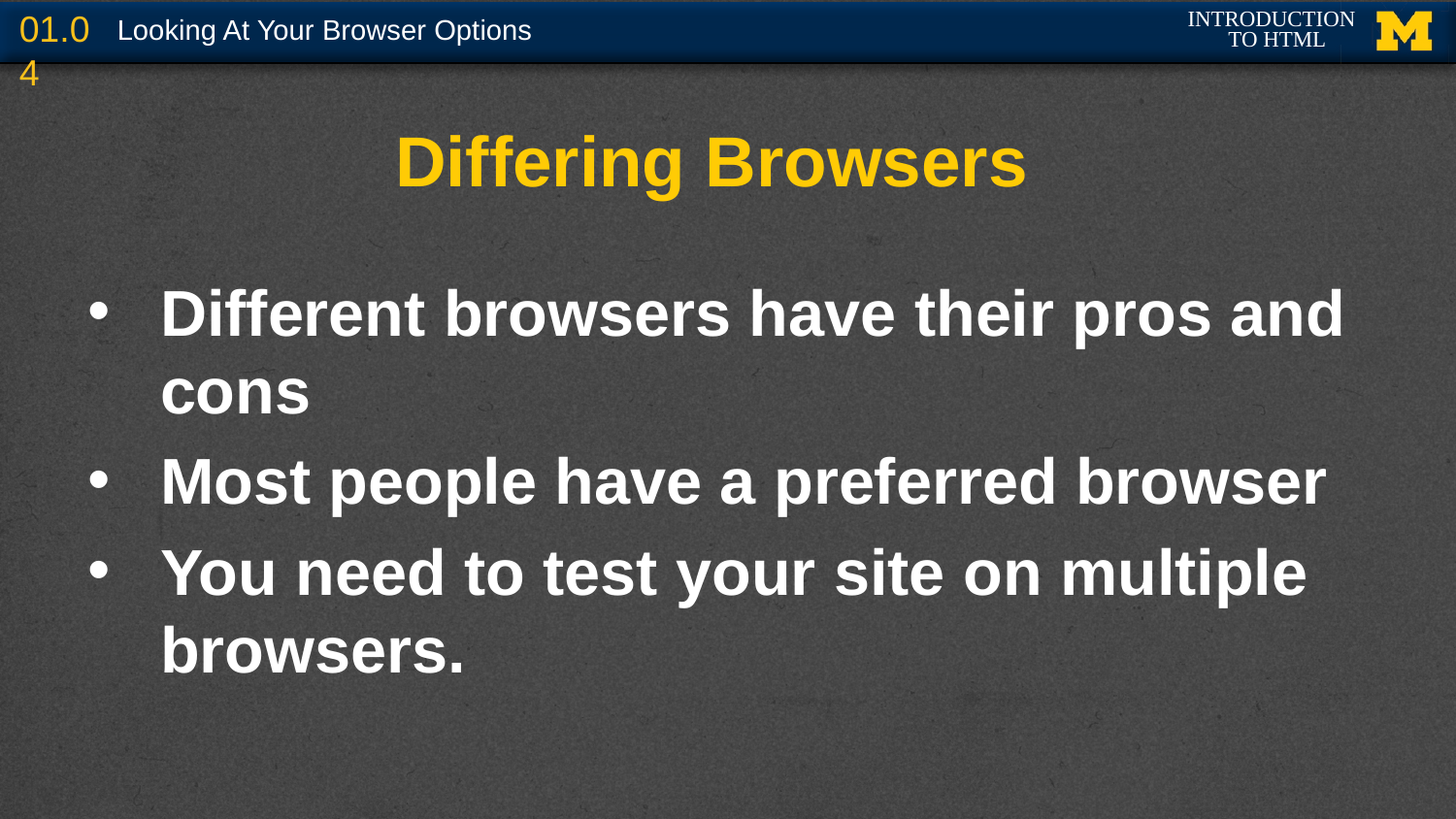

# Differing Browsers
Different browsers have their pros and cons
Most people have a preferred browser
You need to test your site on multiple browsers.